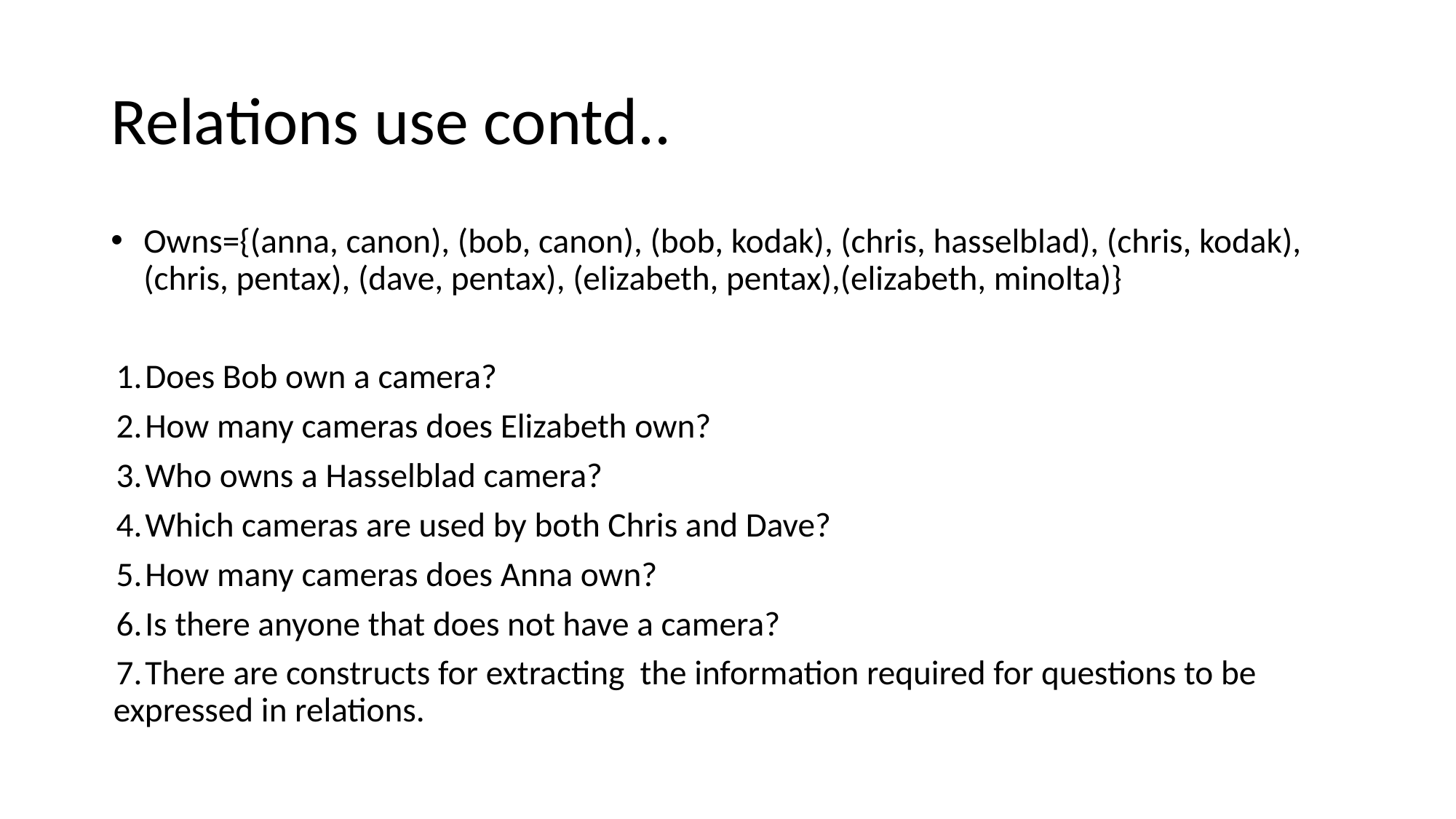

Relations use contd..
Owns={(anna, canon), (bob, canon), (bob, kodak), (chris, hasselblad), (chris, kodak), (chris, pentax), (dave, pentax), (elizabeth, pentax),(elizabeth, minolta)}

 Does Bob own a camera?
 How many cameras does Elizabeth own?
 Who owns a Hasselblad camera?
 Which cameras are used by both Chris and Dave?
 How many cameras does Anna own?
 Is there anyone that does not have a camera?
 There are constructs for extracting  the information required for questions to be expressed in relations.